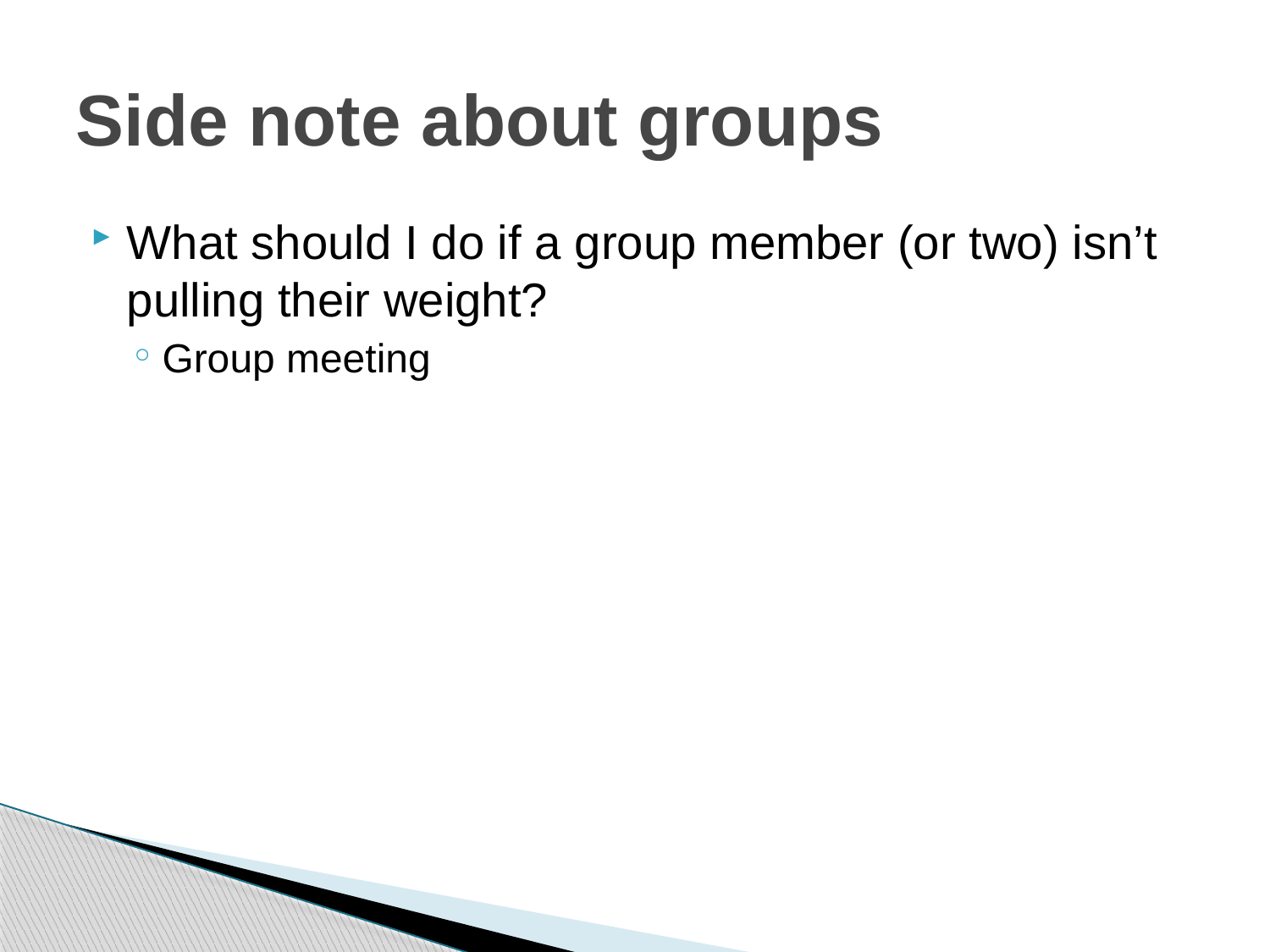

# Side note about groups
What should I do if a group member (or two) isn’t pulling their weight?
Group meeting